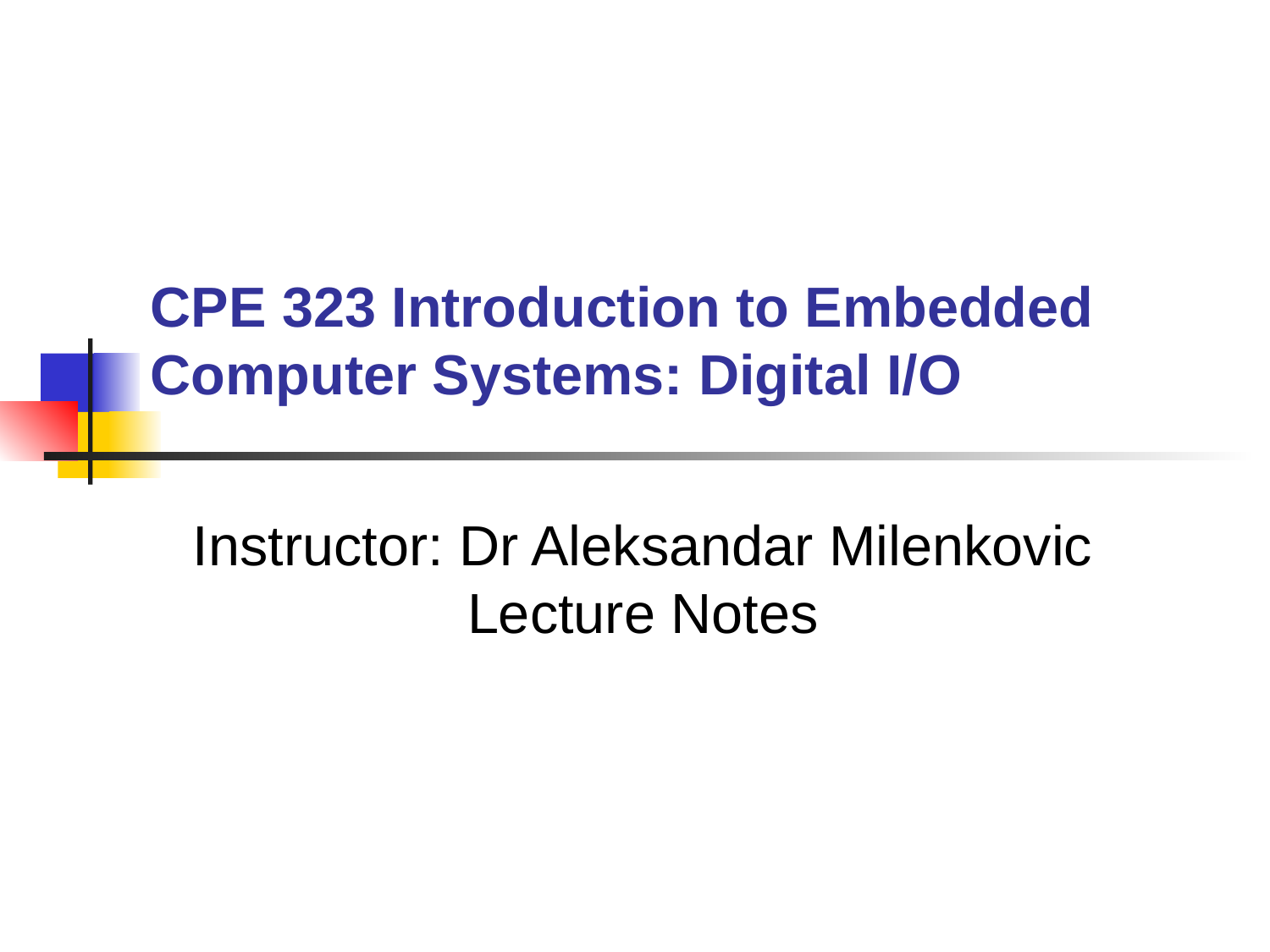

# CPE 323 Introduction to Embedded Computer Systems: Digital I/O
Instructor: Dr Aleksandar Milenkovic
Lecture Notes